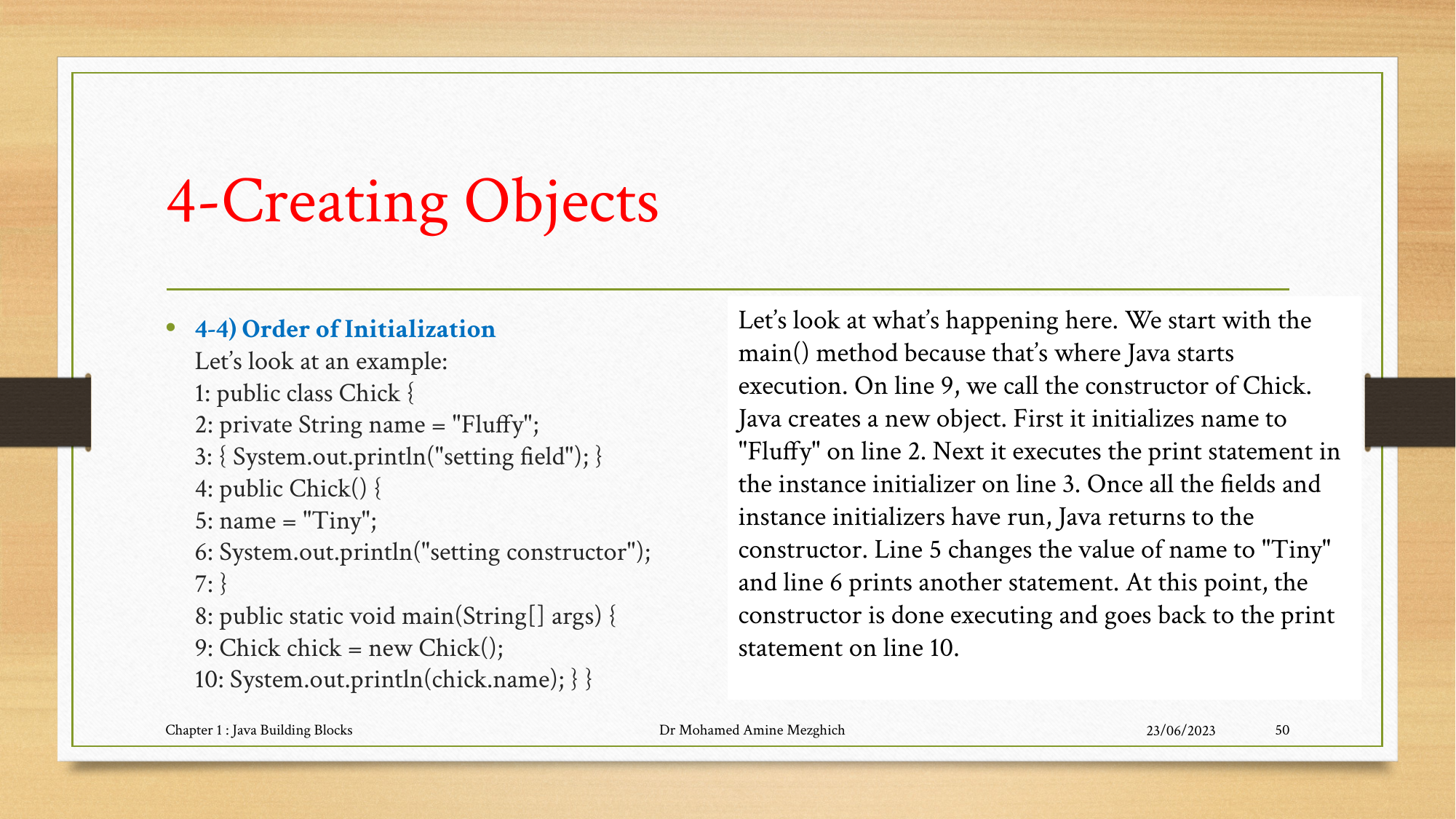

# 4-Creating Objects
Running this example prints this:
setting field
setting constructor
Tiny
Let’s look at what’s happening here. We start with the main() method because that’s where Java starts execution. On line 9, we call the constructor of Chick. Java creates a new object. First it initializes name to "Fluffy" on line 2. Next it executes the print statement in the instance initializer on line 3. Once all the fields and instance initializers have run, Java returns to the constructor. Line 5 changes the value of name to "Tiny" and line 6 prints another statement. At this point, the constructor is done executing and goes back to the print statement on line 10.
4-4) Order of Initialization
Let’s look at an example:
1: public class Chick {
2: private String name = "Fluffy";
3: { System.out.println("setting field"); }
4: public Chick() {
5: name = "Tiny";
6: System.out.println("setting constructor");
7: }
8: public static void main(String[] args) {
9: Chick chick = new Chick();
10: System.out.println(chick.name); } }
Chapter 1 : Java Building Blocks                                                                                         Dr Mohamed Amine Mezghich
23/06/2023
50